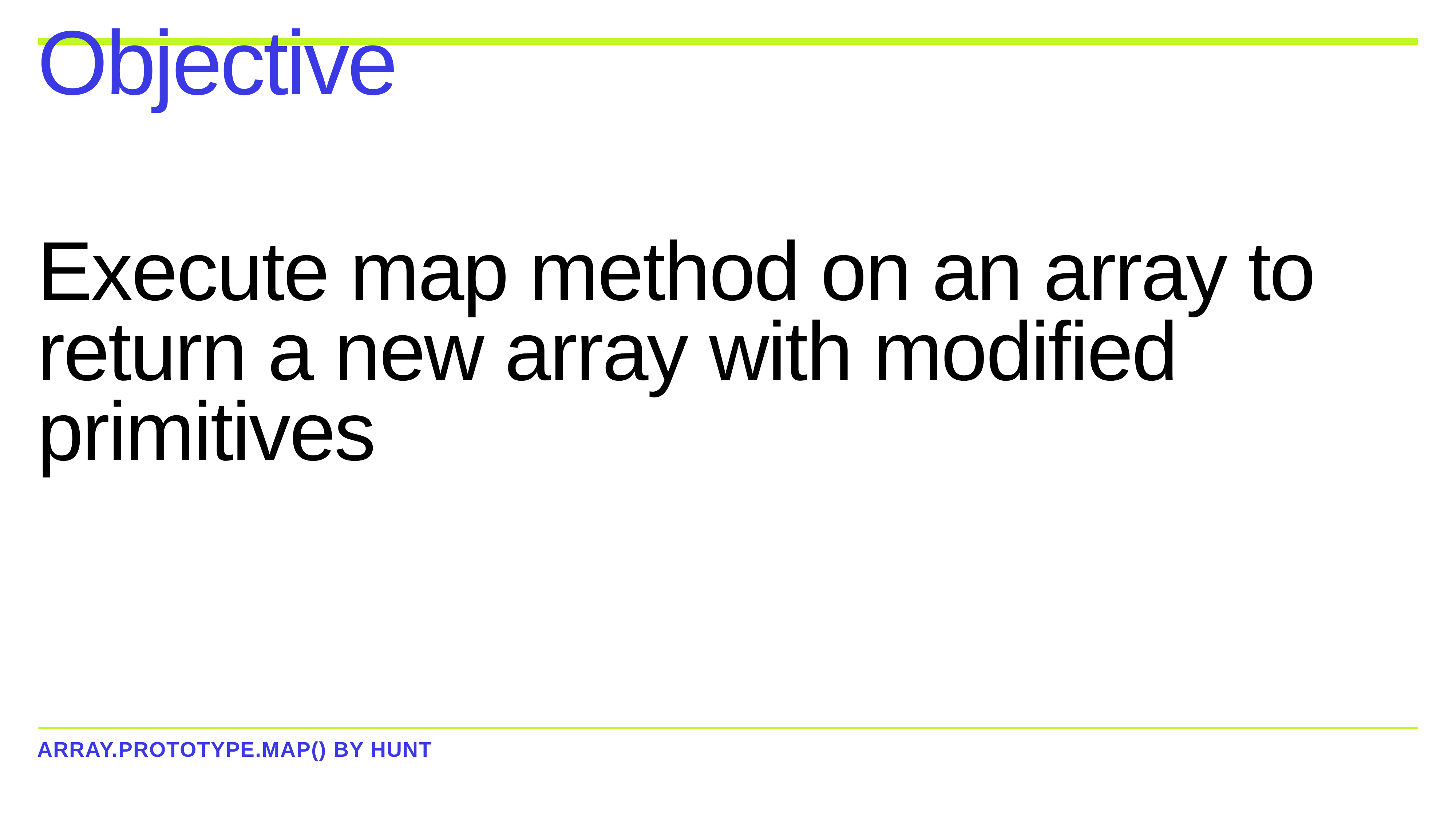

# Objective
Execute map method on an array to return a new array with modified primitives
ARRAY.PROTOTYPE.MAP() By hunt